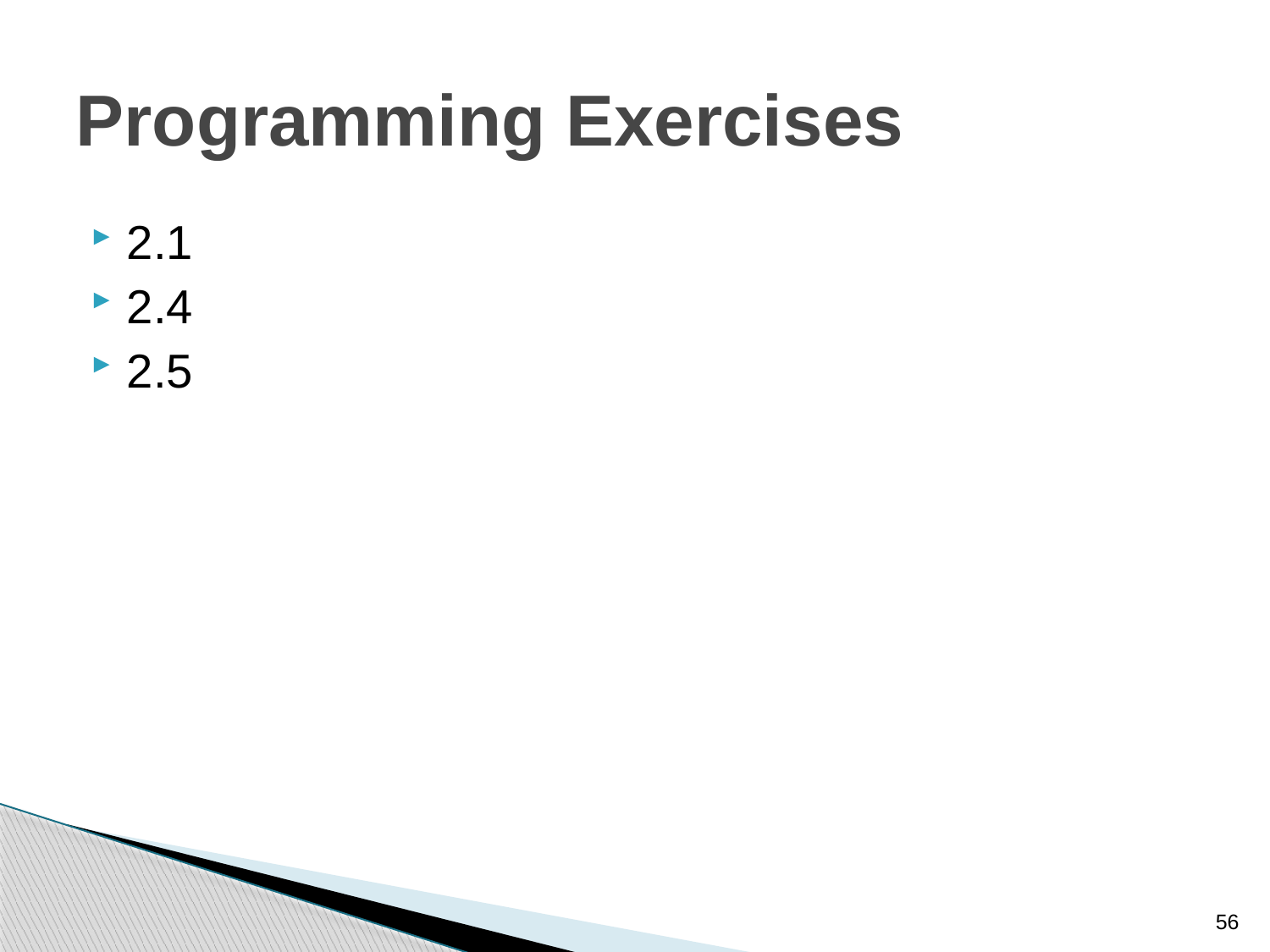

# Programming Exercises
2.1
2.4
2.5
56